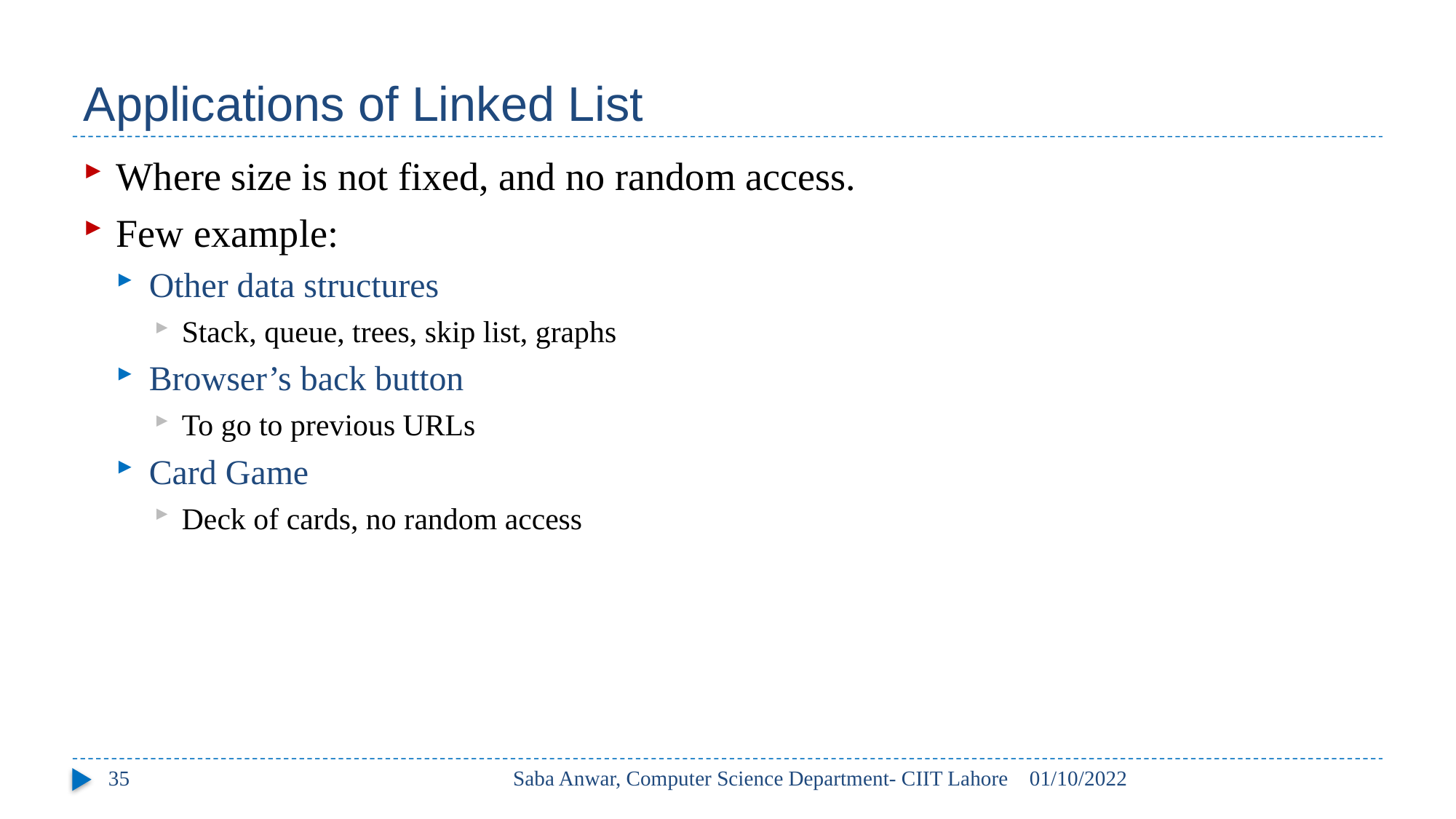

# Applications of Linked List
Where size is not fixed, and no random access.
Few example:
Other data structures
Stack, queue, trees, skip list, graphs
Browser’s back button
To go to previous URLs
Card Game
Deck of cards, no random access

35
Saba Anwar, Computer Science Department- CIIT Lahore
01/10/2022